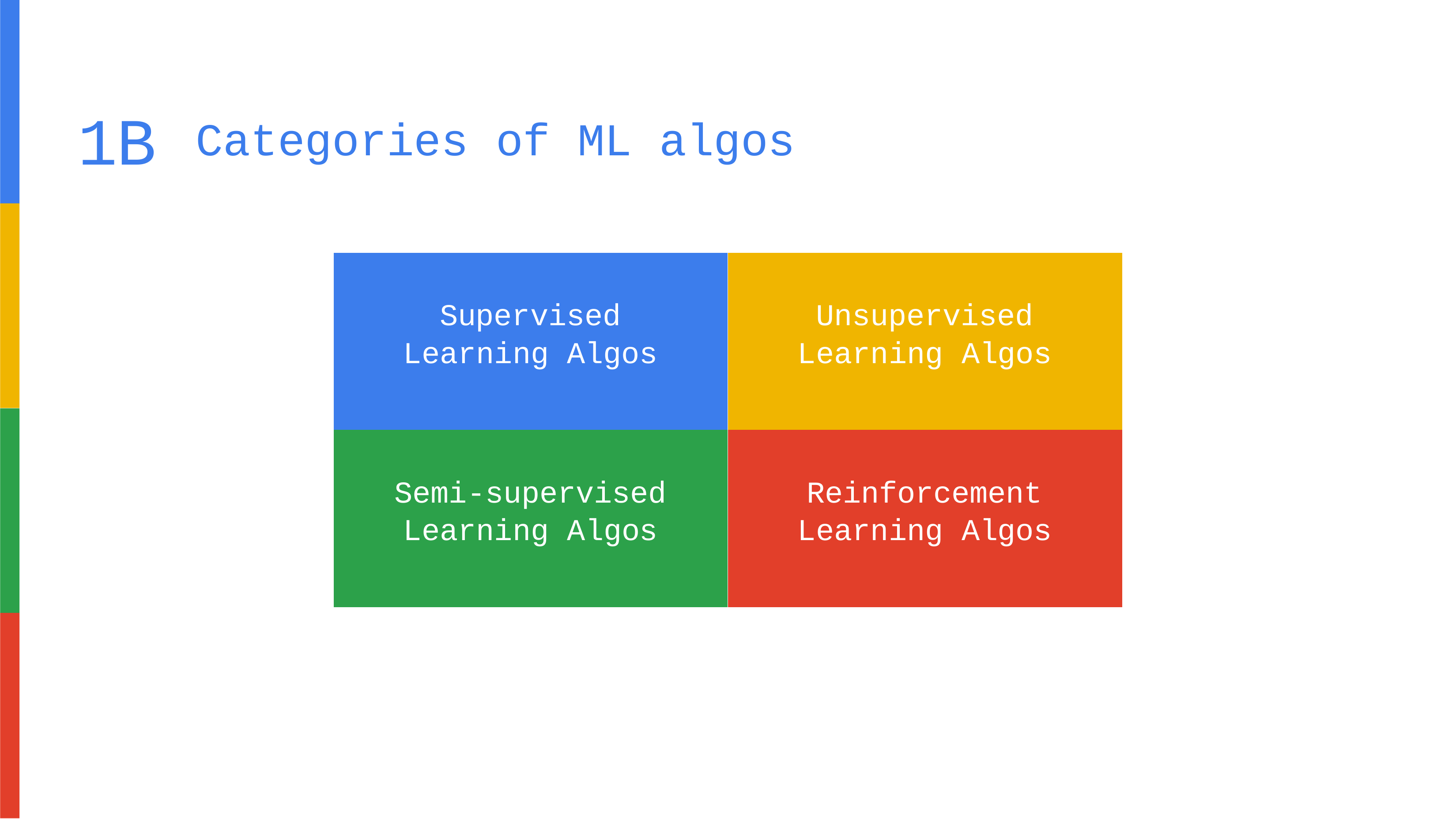

# 1B Categories of ML algos
| Supervised Learning Algos | Unsupervised Learning Algos |
| --- | --- |
| Semi-supervised Learning Algos | Reinforcement Learning Algos |